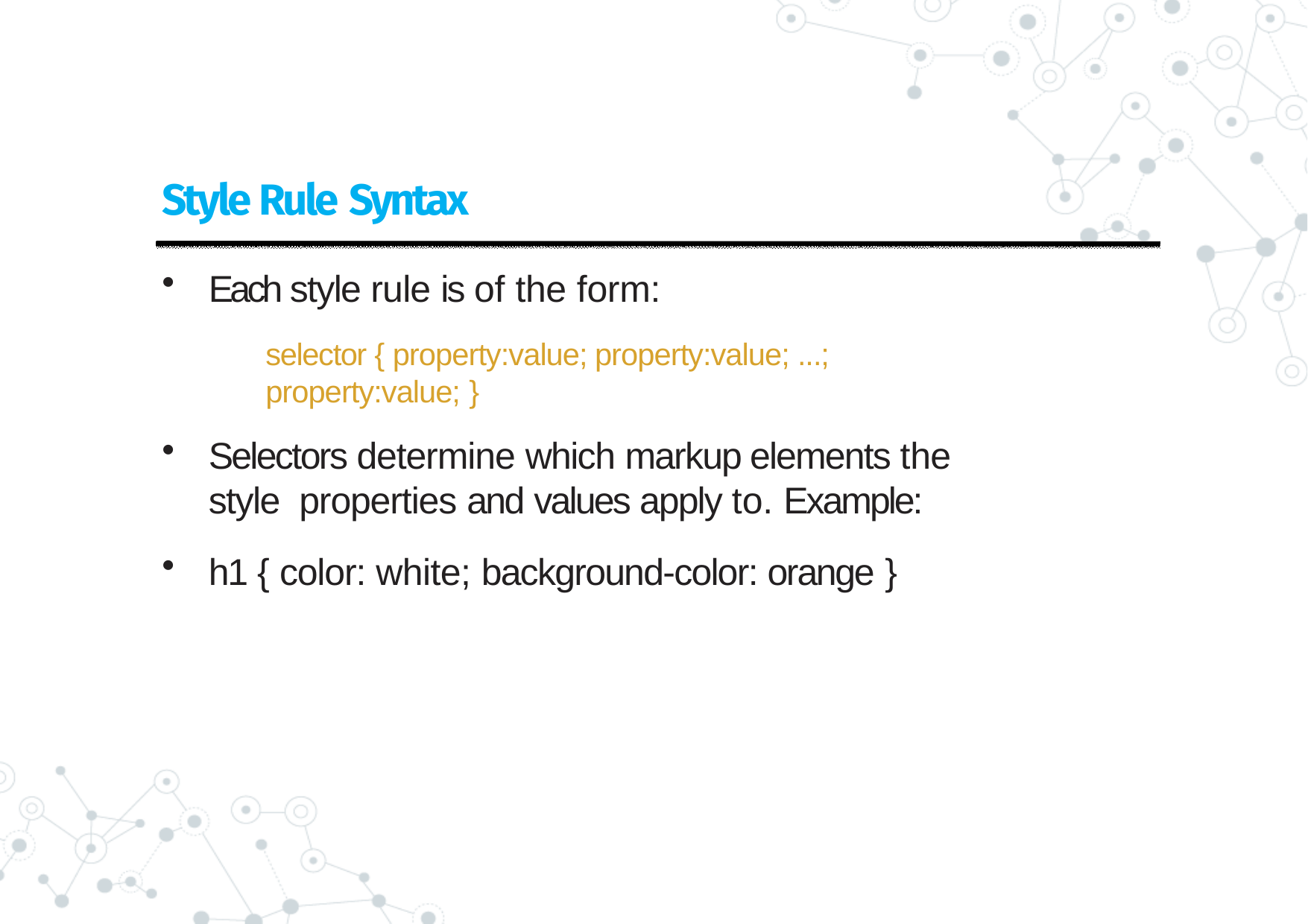

# Style Rule Syntax

Each style rule is of the form:
selector { property:value; property:value; ...; property:value; }
Selectors determine which markup elements the style  properties and values apply to. Example:
h1 { color: white; background-color: orange }
11